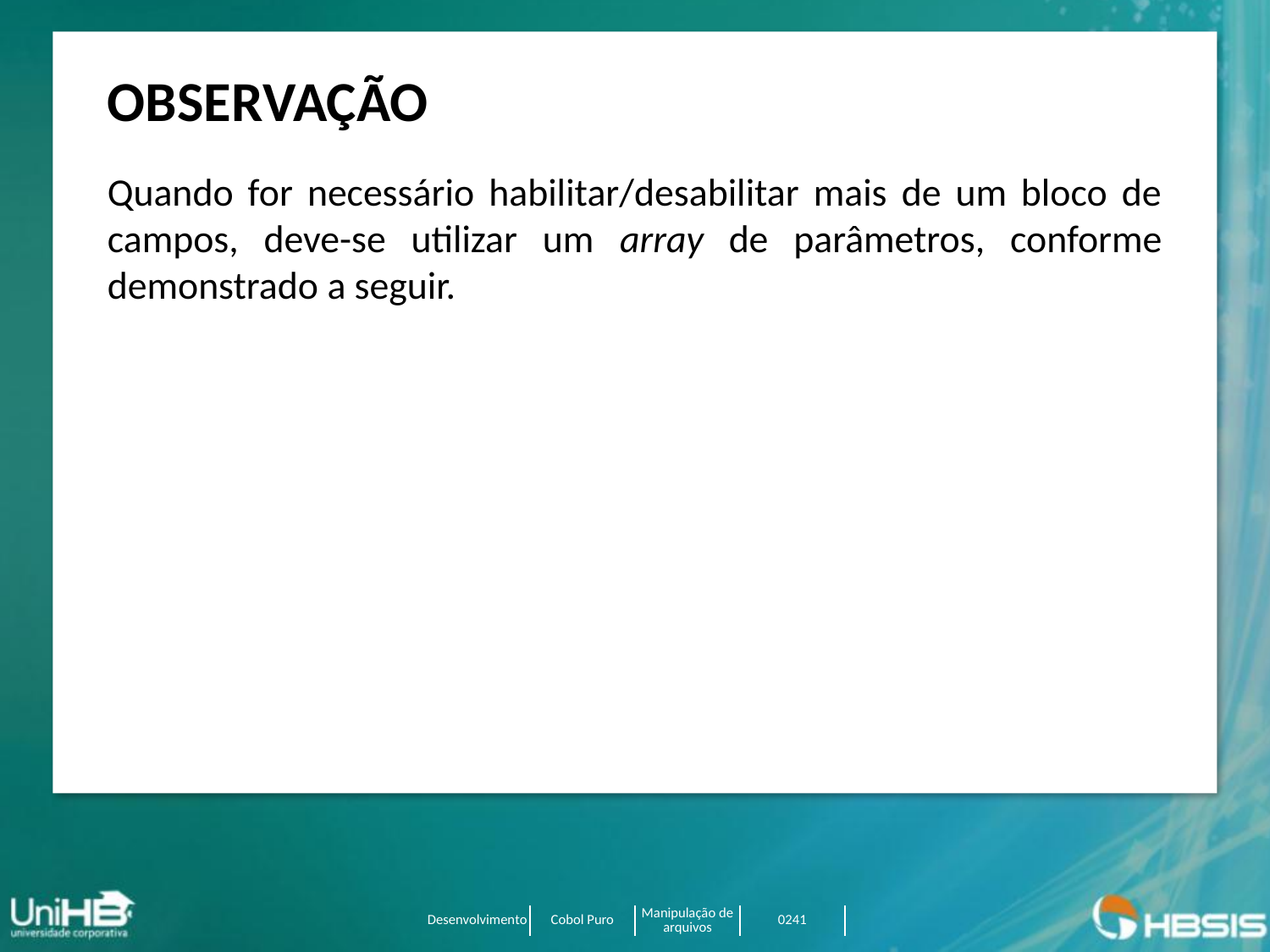

OBSERVAÇÃO
Quando for necessário habilitar/desabilitar mais de um bloco de campos, deve-se utilizar um array de parâmetros, conforme demonstrado a seguir.